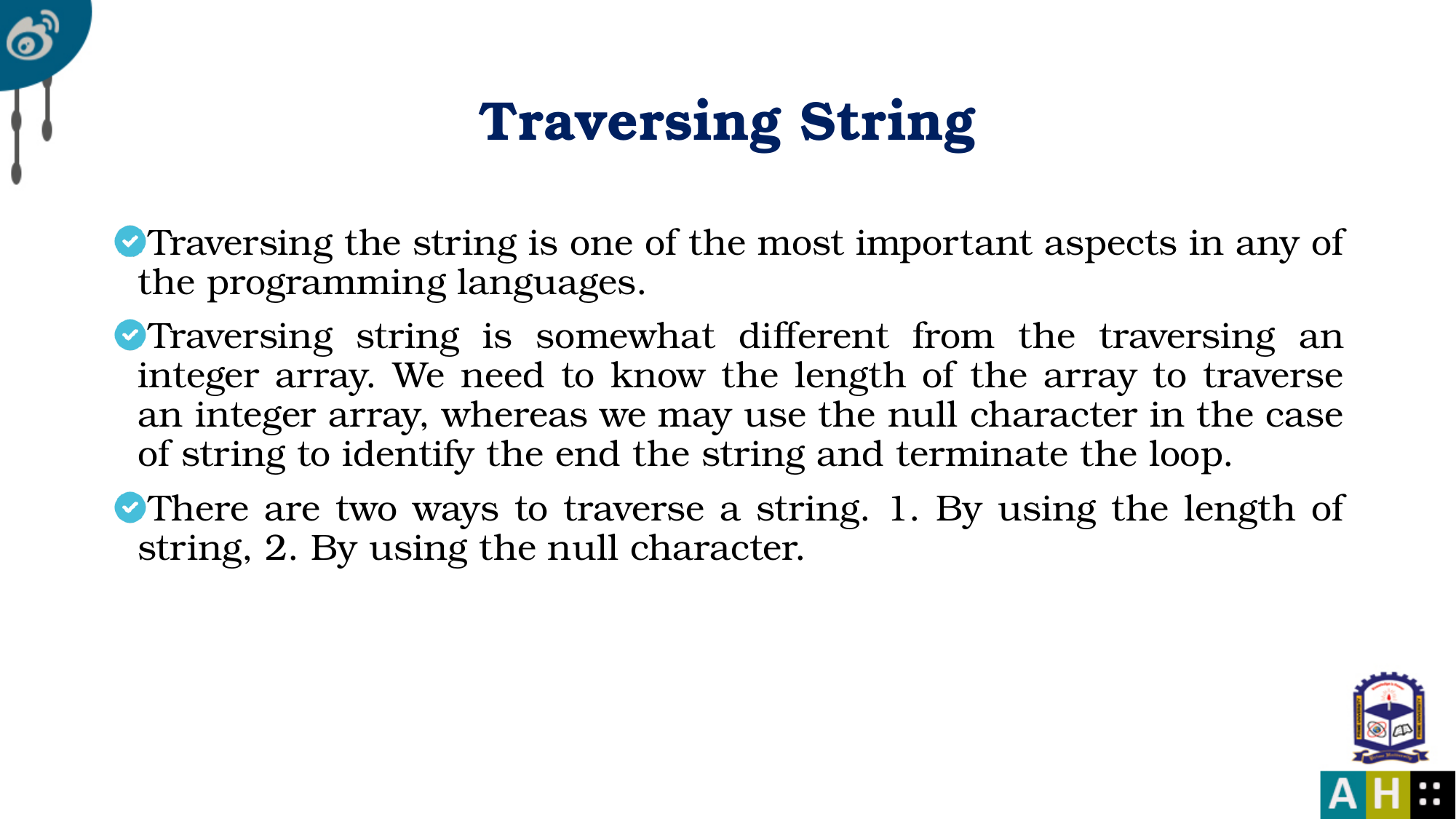

# Traversing String
Traversing the string is one of the most important aspects in any of the programming languages.
Traversing string is somewhat different from the traversing an integer array. We need to know the length of the array to traverse an integer array, whereas we may use the null character in the case of string to identify the end the string and terminate the loop.
There are two ways to traverse a string. 1. By using the length of string, 2. By using the null character.